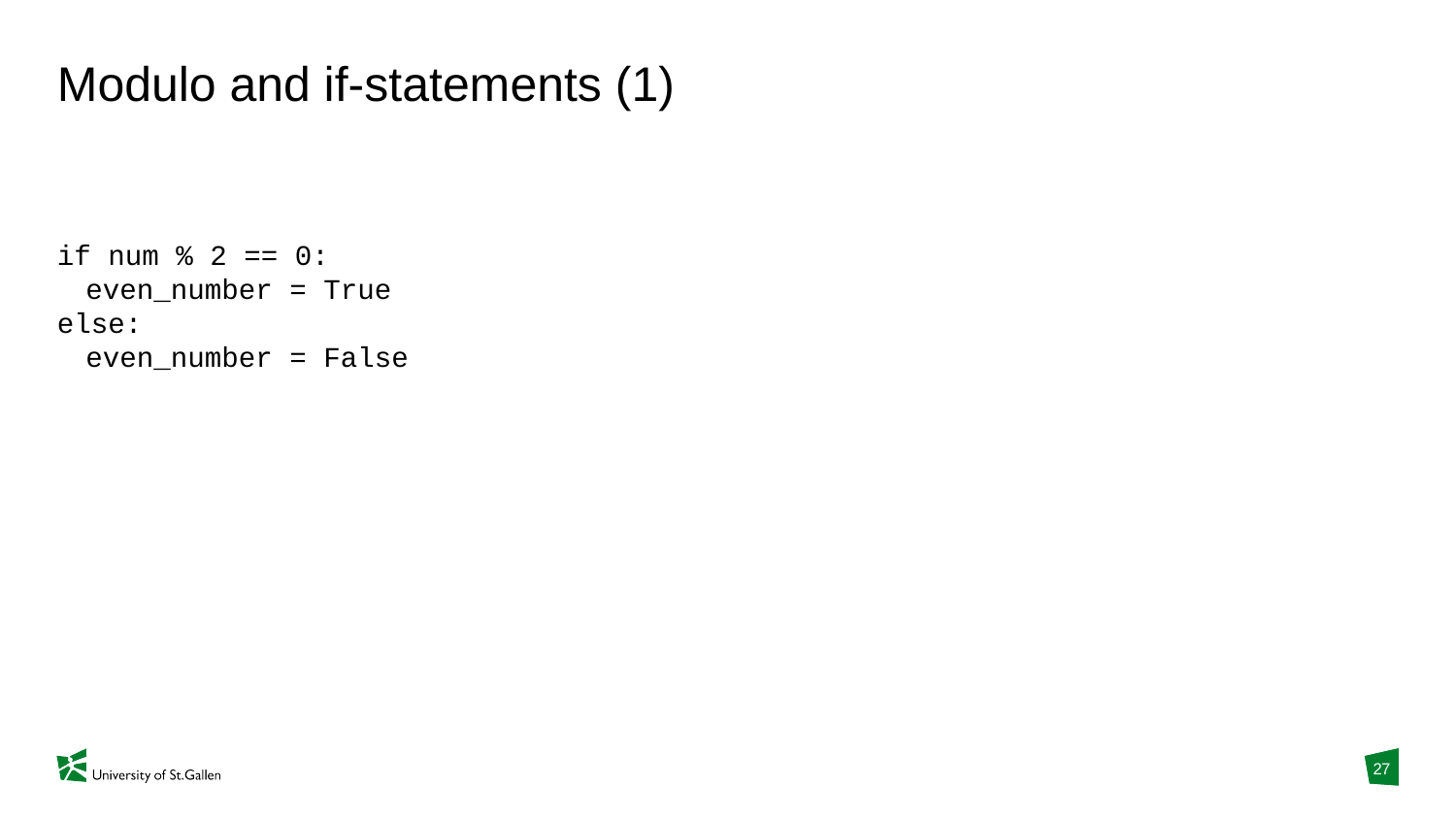

# Modulo and if-statements (1)

if num % 2 == 0:
	even_number = True
else:
	even_number = False
27